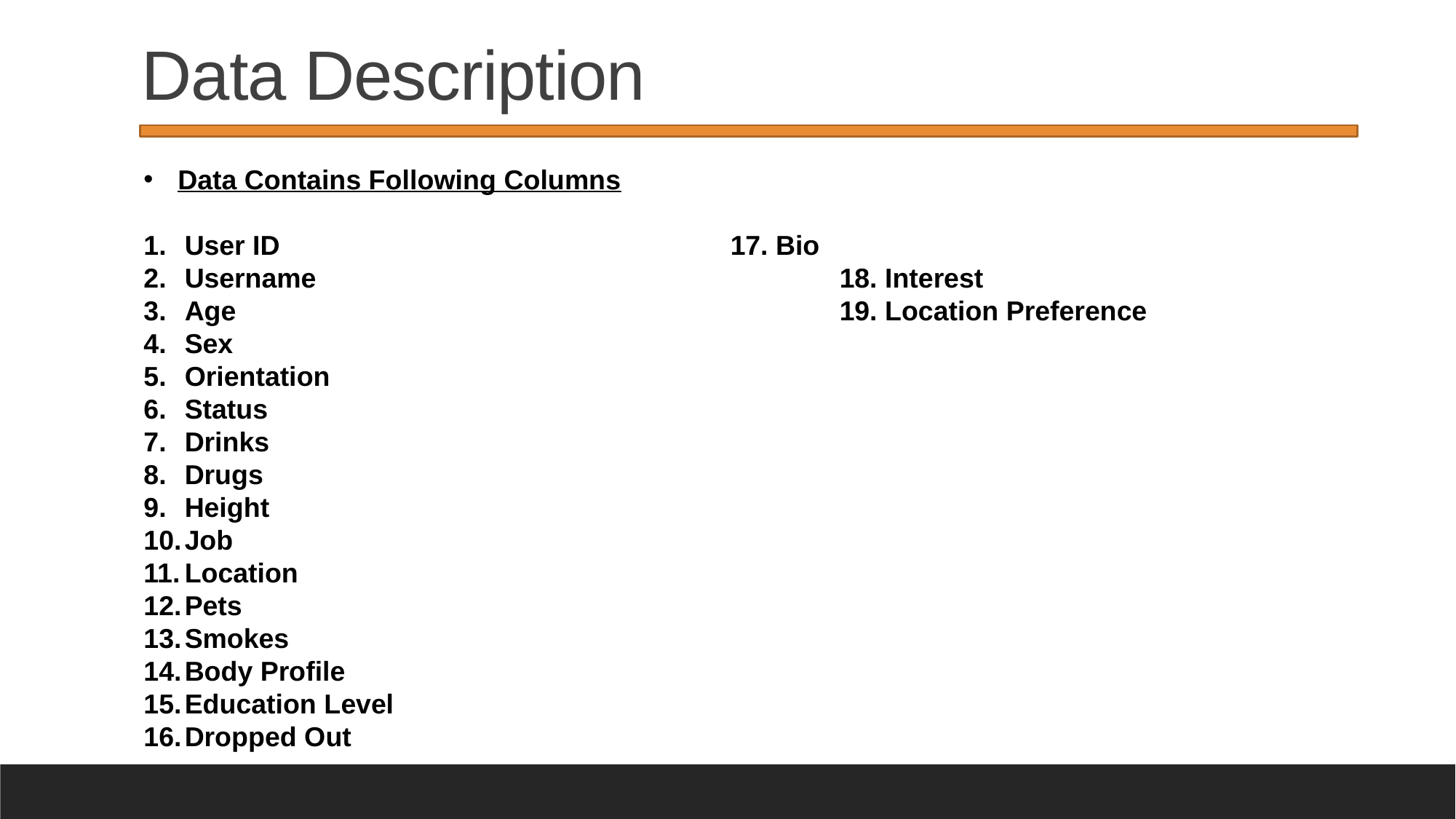

Data Description

Data Contains Following Columns

User ID					17. Bio
Username					18. Interest
Age						19. Location Preference
Sex
Orientation
Status
Drinks
Drugs
Height
Job
Location
Pets
Smokes
Body Profile
Education Level
Dropped Out